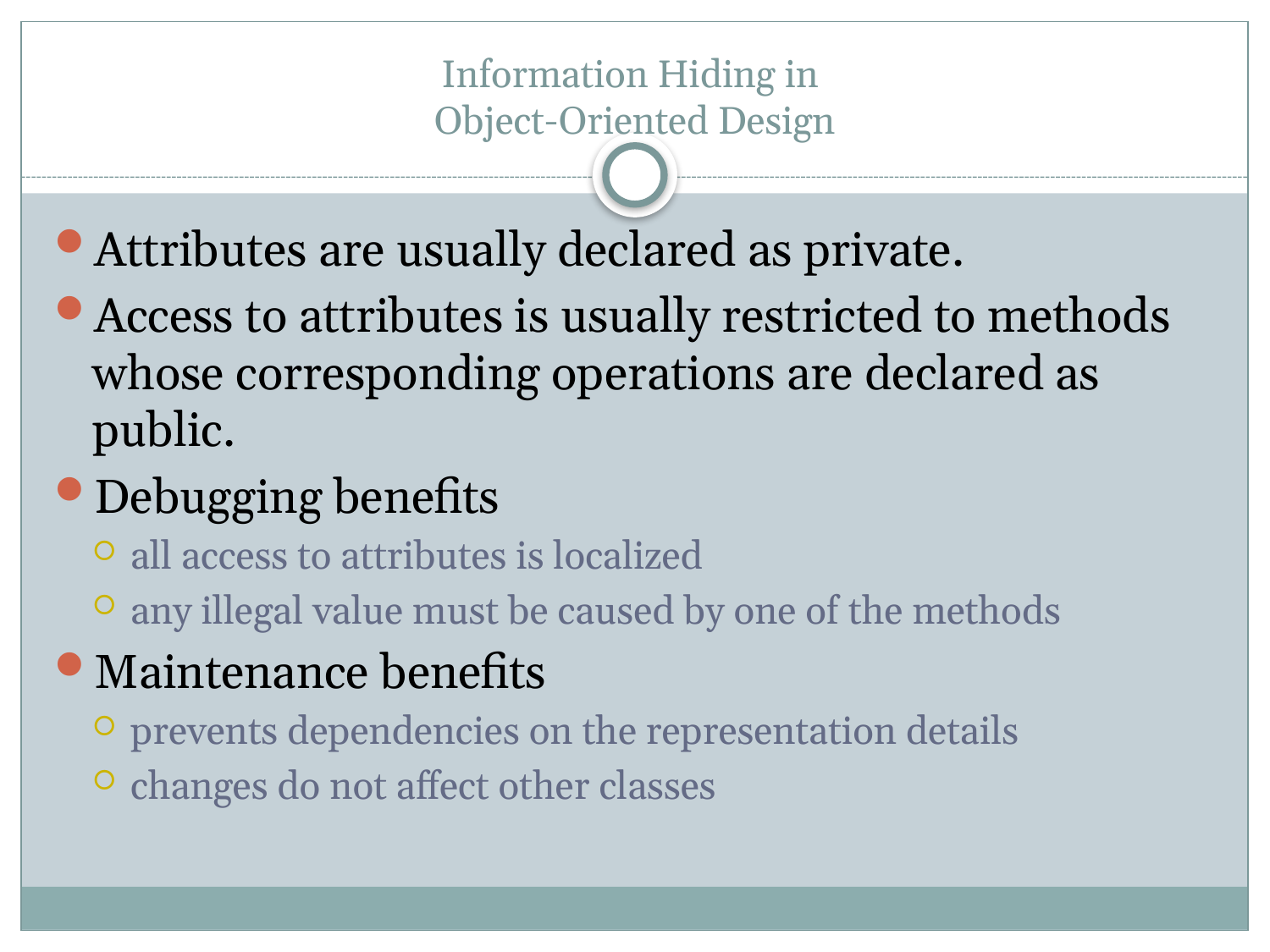

# Information Hiding in Object-Oriented Design
Attributes are usually declared as private.
Access to attributes is usually restricted to methods whose corresponding operations are declared as public.
Debugging benefits
all access to attributes is localized
any illegal value must be caused by one of the methods
Maintenance benefits
prevents dependencies on the representation details
changes do not affect other classes